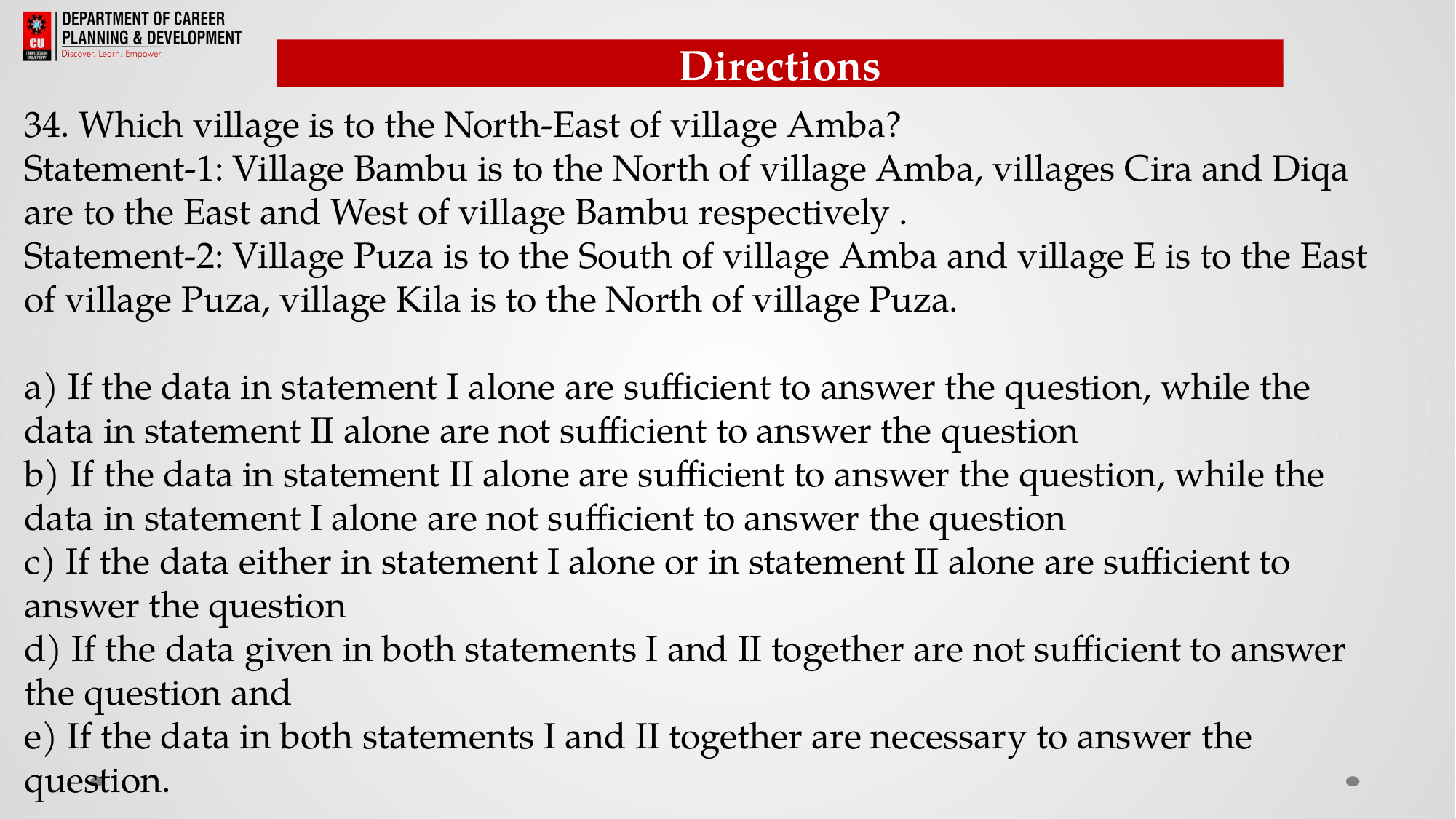

Directions
34. Which village is to the North-East of village Amba?
Statement-1: Village Bambu is to the North of village Amba, villages Cira and Diqa are to the East and West of village Bambu respectively .
Statement-2: Village Puza is to the South of village Amba and village E is to the East of village Puza, village Kila is to the North of village Puza.

a) If the data in statement I alone are sufficient to answer the question, while the data in statement II alone are not sufficient to answer the question
b) If the data in statement II alone are sufficient to answer the question, while the data in statement I alone are not sufficient to answer the question
c) If the data either in statement I alone or in statement II alone are sufficient to answer the question
d) If the data given in both statements I and II together are not sufficient to answer the question and
e) If the data in both statements I and II together are necessary to answer the question.